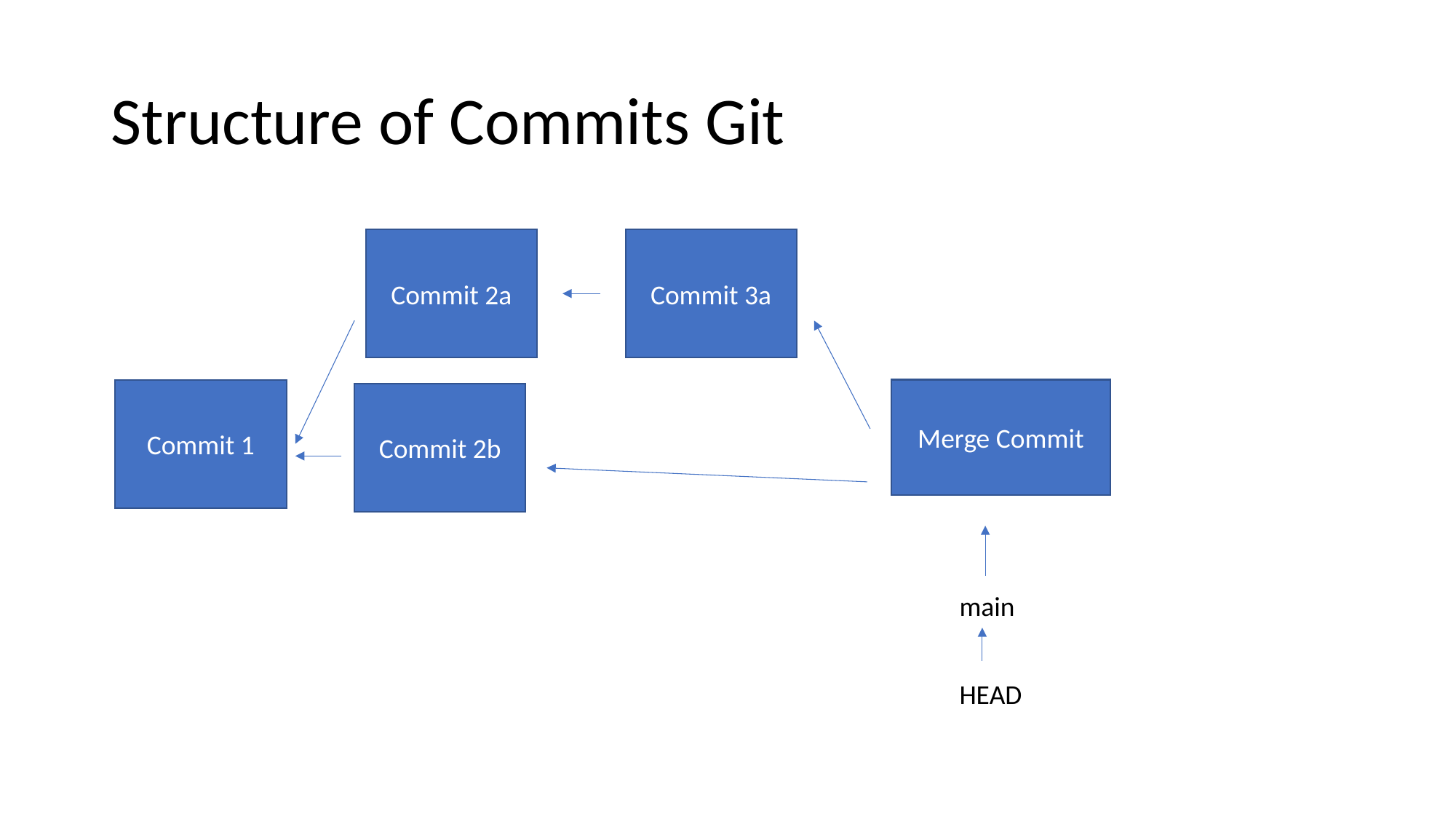

# Structure of Commits Git
Commit 2a
Commit 3a
Commit 1
Merge Commit
Commit 2b
main
HEAD